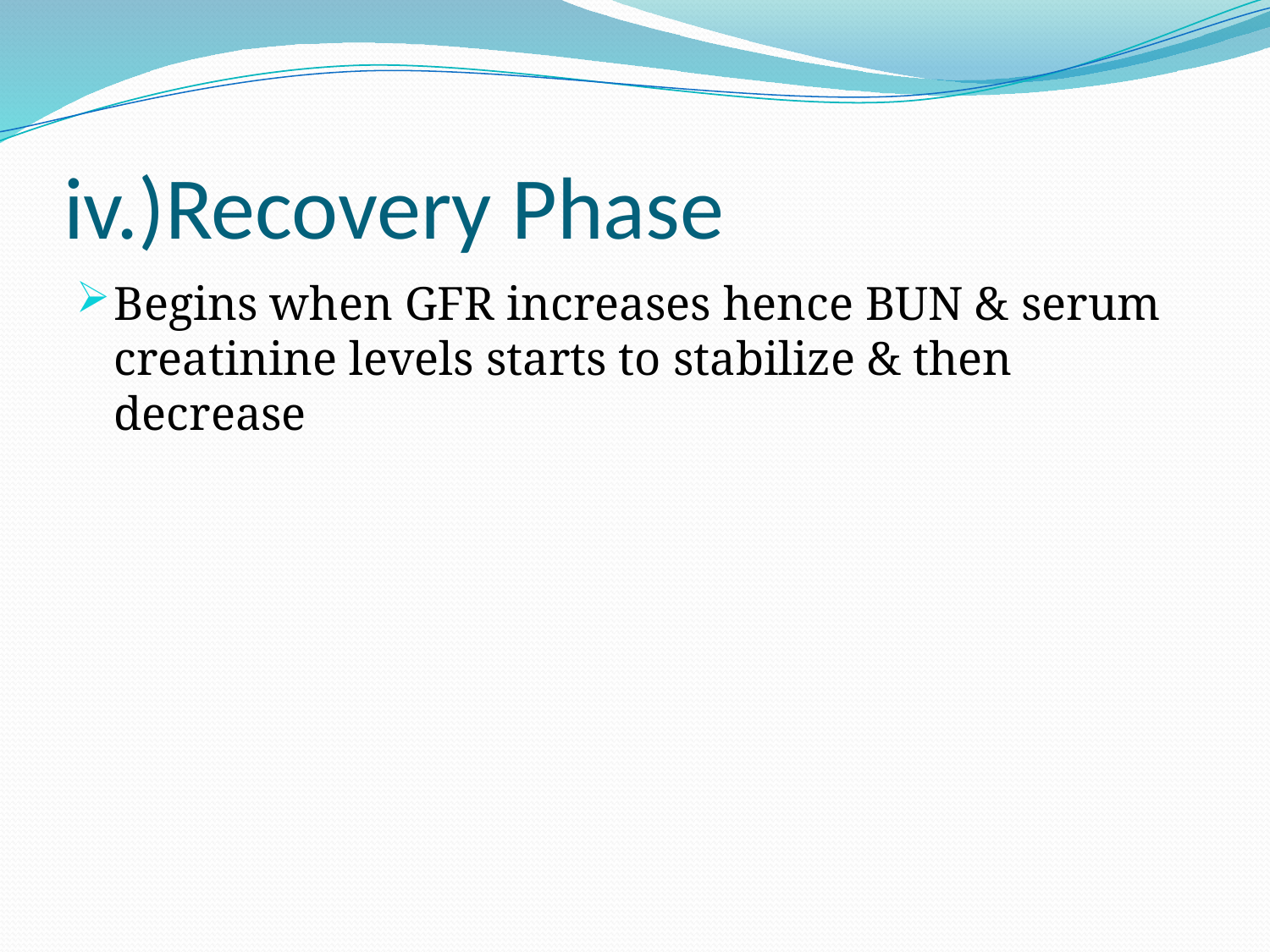

# iv.)Recovery Phase
Begins when GFR increases hence BUN & serum creatinine levels starts to stabilize & then decrease